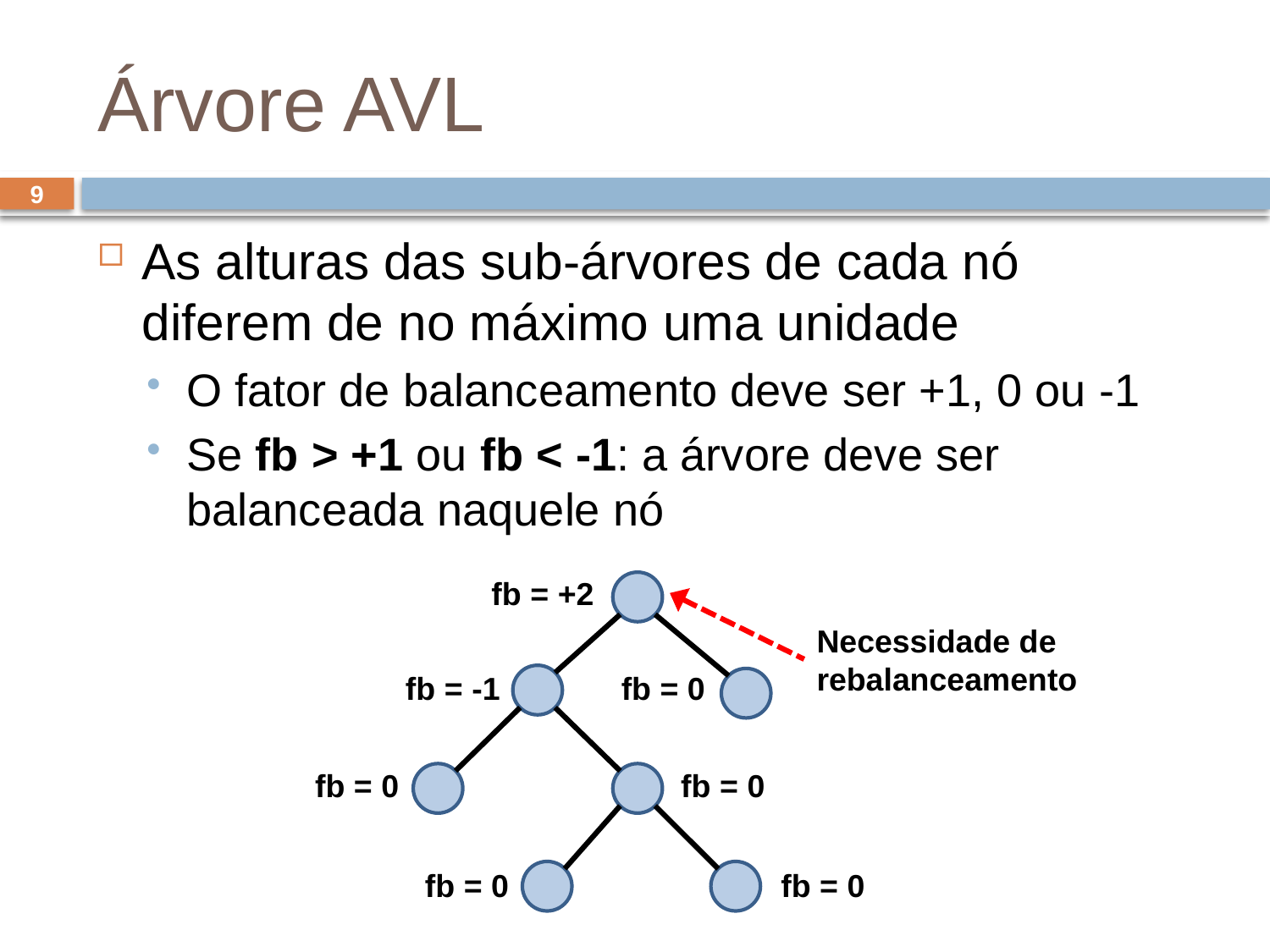

# Árvore AVL
9
As alturas das sub-árvores de cada nó diferem de no máximo uma unidade
O fator de balanceamento deve ser +1, 0 ou -1
Se fb > +1 ou fb < -1: a árvore deve ser balanceada naquele nó

fb = +2
Necessidade de rebalanceamento
fb = 0
fb = -1
fb = 0
fb = 0
fb = 0
fb = 0